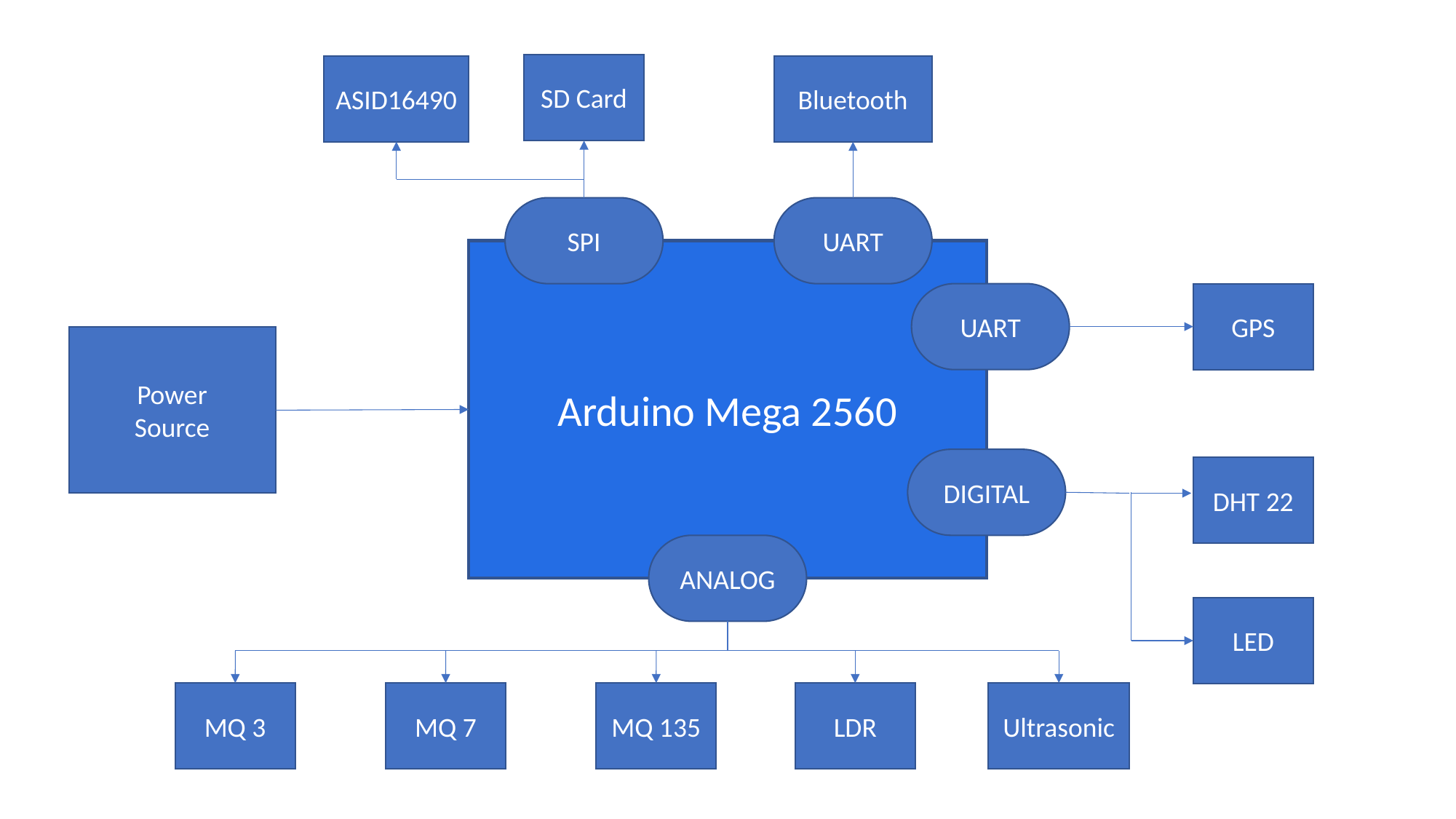

SD Card
ASID16490
Bluetooth
UART
SPI
Arduino Mega 2560
GPS
UART
Power
Source
DIGITAL
DHT 22
ANALOG
LED
MQ 3
MQ 7
MQ 135
LDR
Ultrasonic